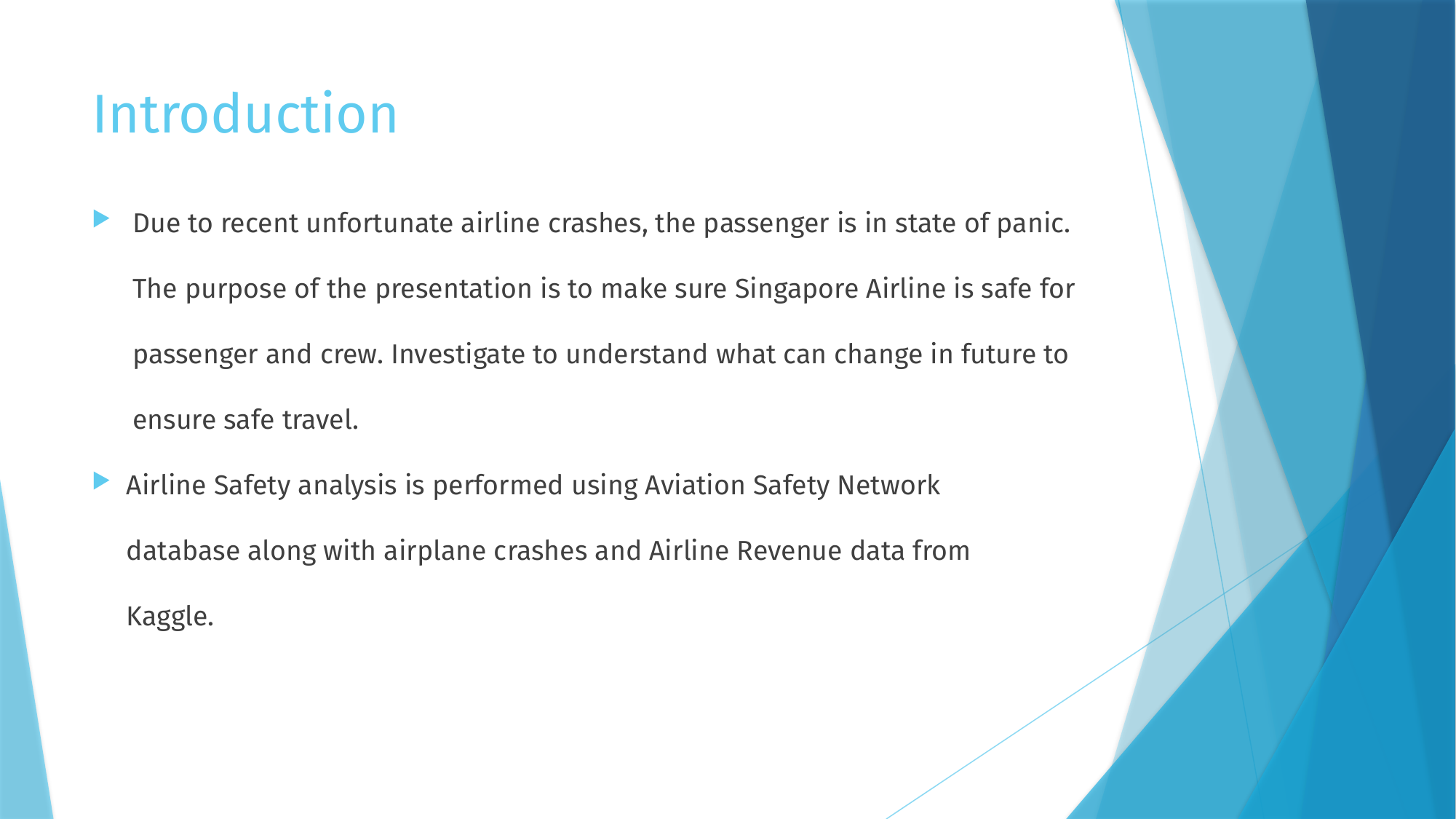

# Introduction
Due to recent unfortunate airline crashes, the passenger is in state of panic. The purpose of the presentation is to make sure Singapore Airline is safe for passenger and crew. Investigate to understand what can change in future to ensure safe travel.
Airline Safety analysis is performed using Aviation Safety Network database along with airplane crashes and Airline Revenue data from Kaggle.